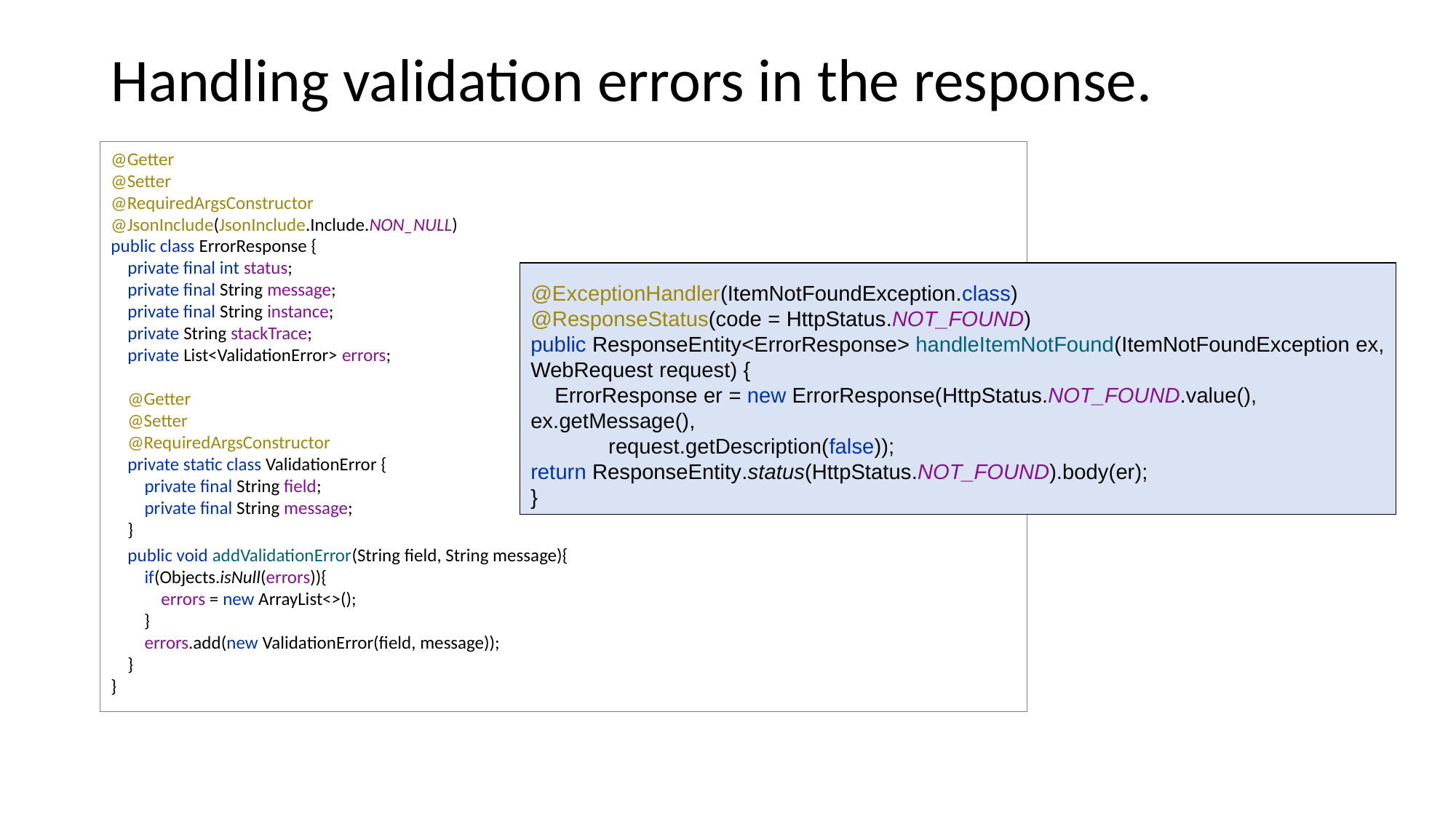

# Handling validation errors in the response.
@Getter
@Setter
@RequiredArgsConstructor
@JsonInclude(JsonInclude.Include.NON_NULL)
public class ErrorResponse {
    private final int status;
    private final String message;
    private final String instance;
    private String stackTrace;
    private List<ValidationError> errors;
    @Getter
    @Setter
    @RequiredArgsConstructor
    private static class ValidationError {
        private final String field;
        private final String message;
    }
    public void addValidationError(String field, String message){
        if(Objects.isNull(errors)){
            errors = new ArrayList<>();
        }
        errors.add(new ValidationError(field, message));
    }
}
@ExceptionHandler(ItemNotFoundException.class)
@ResponseStatus(code = HttpStatus.NOT_FOUND)
public ResponseEntity<ErrorResponse> handleItemNotFound(ItemNotFoundException ex, WebRequest request) {
    ErrorResponse er = new ErrorResponse(HttpStatus.NOT_FOUND.value(), ex.getMessage(),
             request.getDescription(false));
return ResponseEntity.status(HttpStatus.NOT_FOUND).body(er);
}